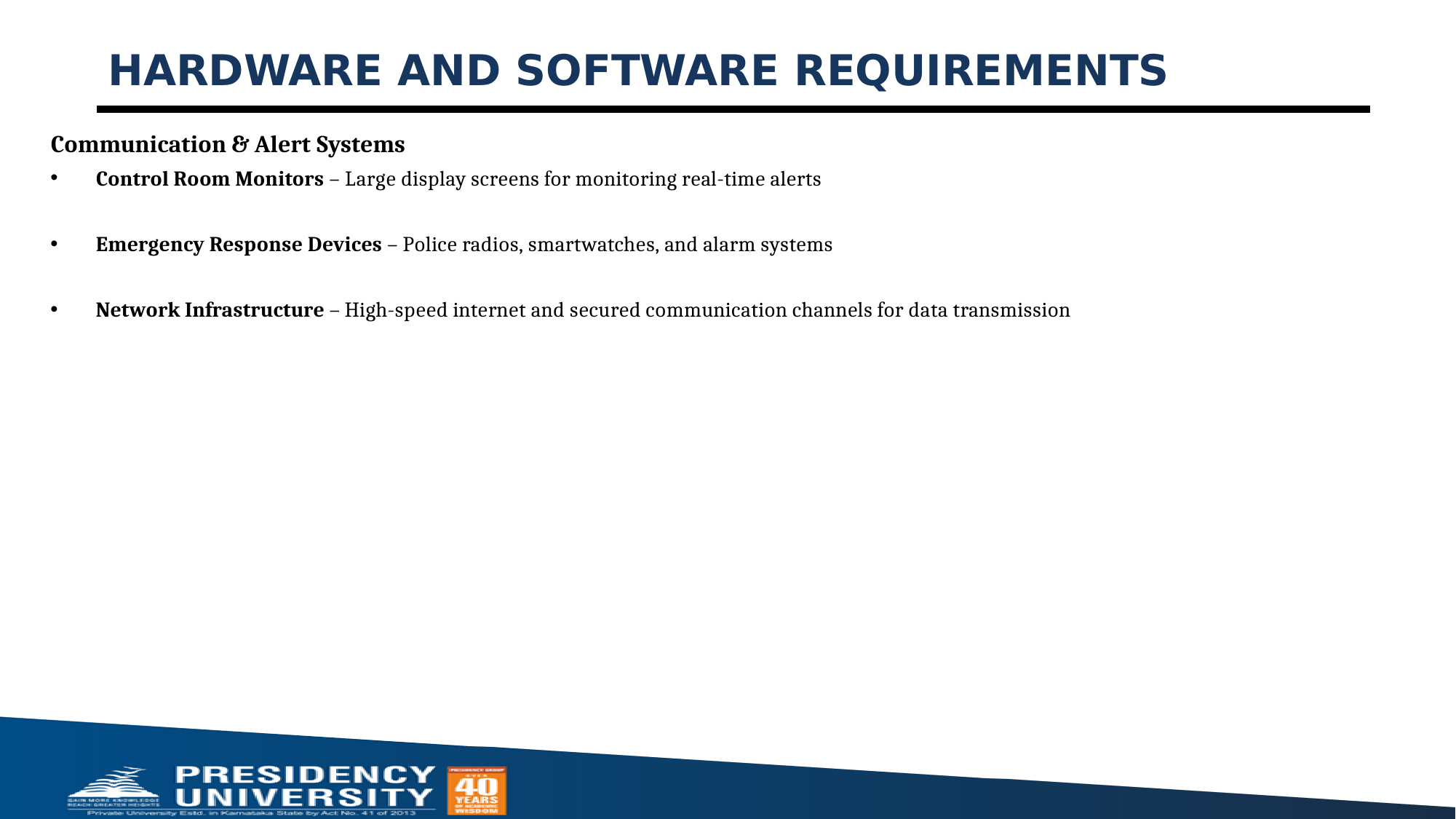

# HARDWARE AND SOFTWARE REQUIREMENTS
Communication & Alert Systems
Control Room Monitors – Large display screens for monitoring real-time alerts

Emergency Response Devices – Police radios, smartwatches, and alarm systems

Network Infrastructure – High-speed internet and secured communication channels for data transmission